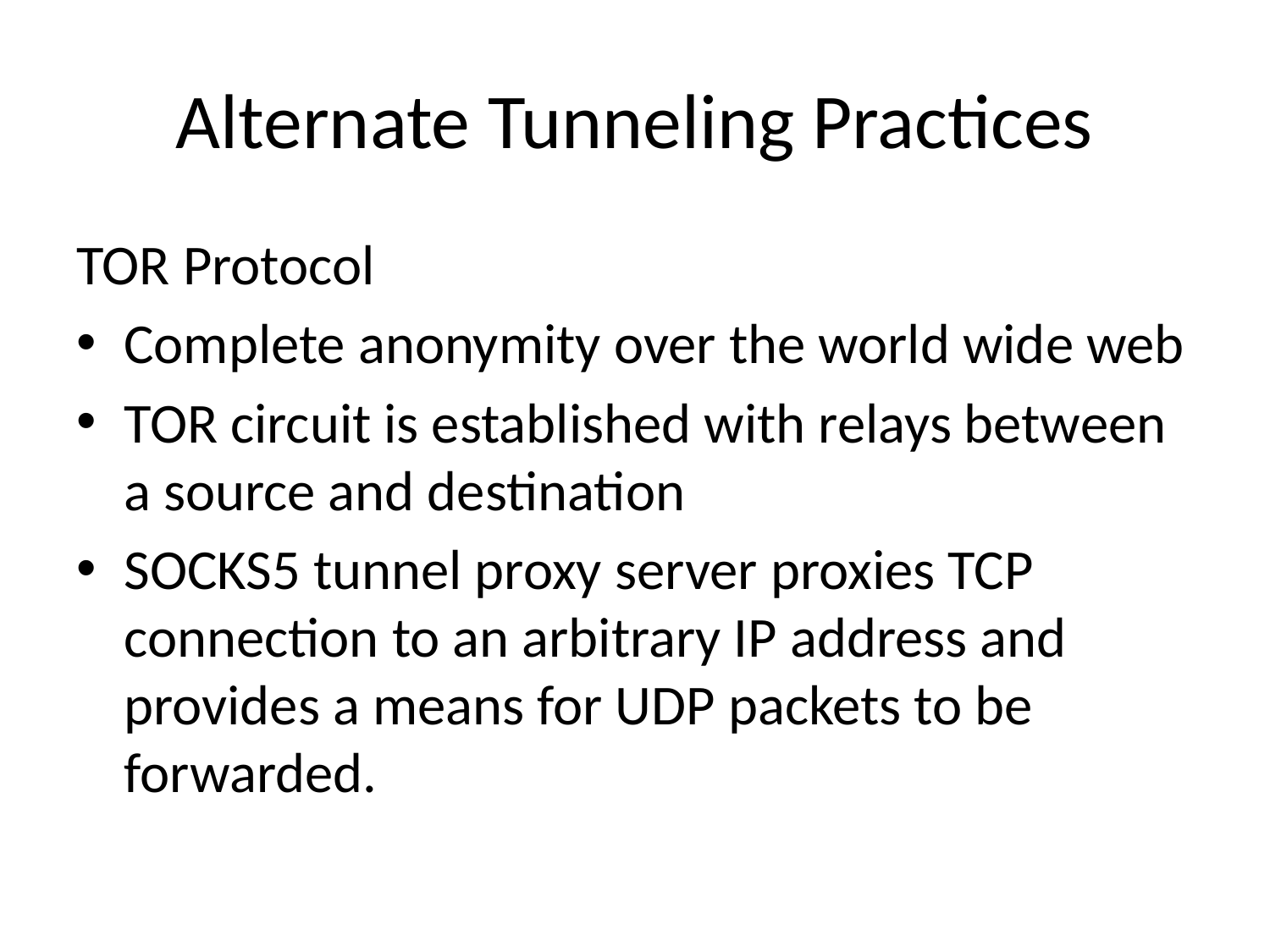

# Alternate Tunneling Practices
TOR Protocol
Complete anonymity over the world wide web
TOR circuit is established with relays between a source and destination
SOCKS5 tunnel proxy server proxies TCP connection to an arbitrary IP address and provides a means for UDP packets to be forwarded.